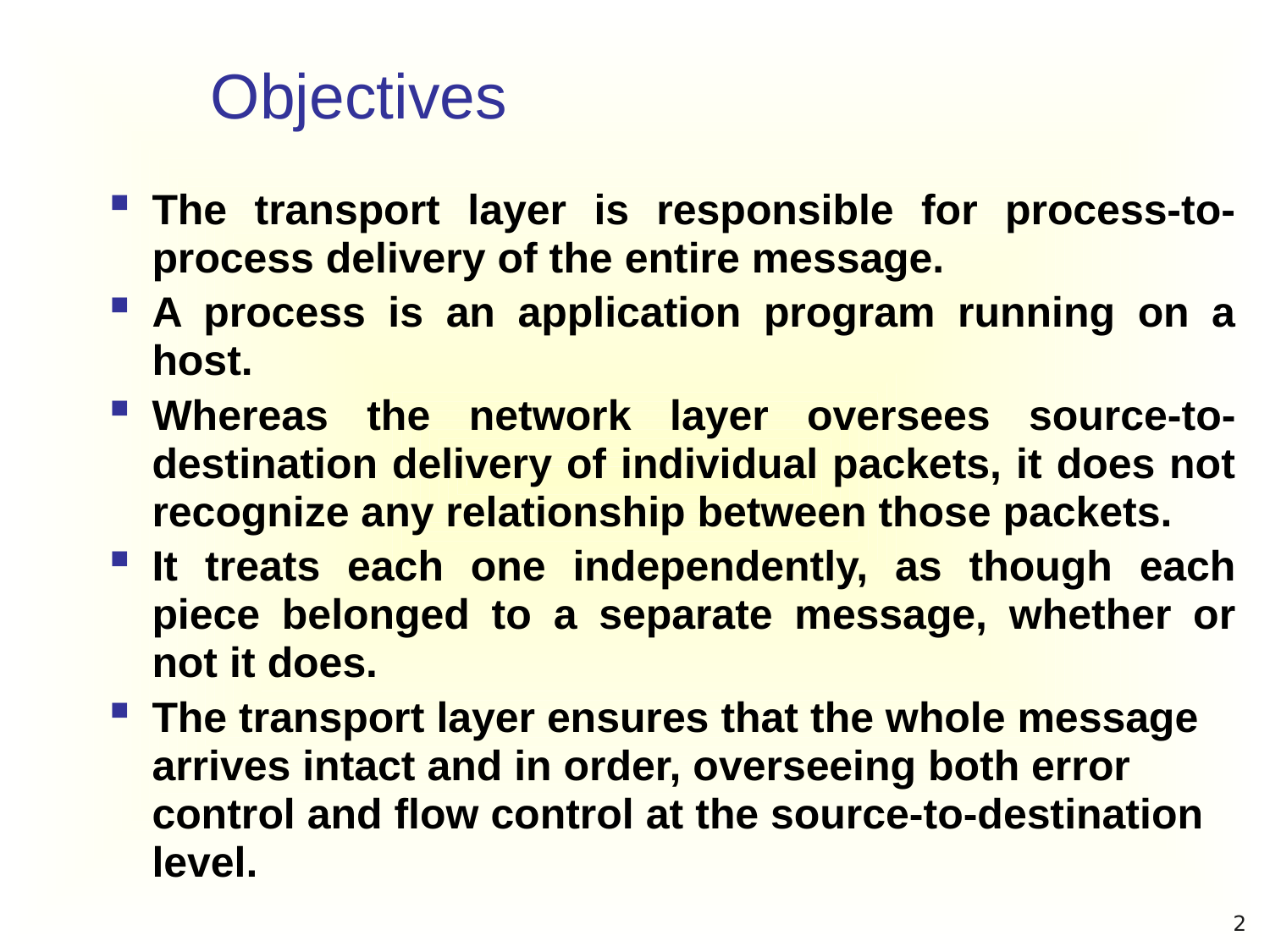

# Objectives
The transport layer is responsible for process-to-process delivery of the entire message.
A process is an application program running on a host.
Whereas the network layer oversees source-to-destination delivery of individual packets, it does not recognize any relationship between those packets.
It treats each one independently, as though each piece belonged to a separate message, whether or not it does.
The transport layer ensures that the whole message arrives intact and in order, overseeing both error control and flow control at the source-to-destination level.

2